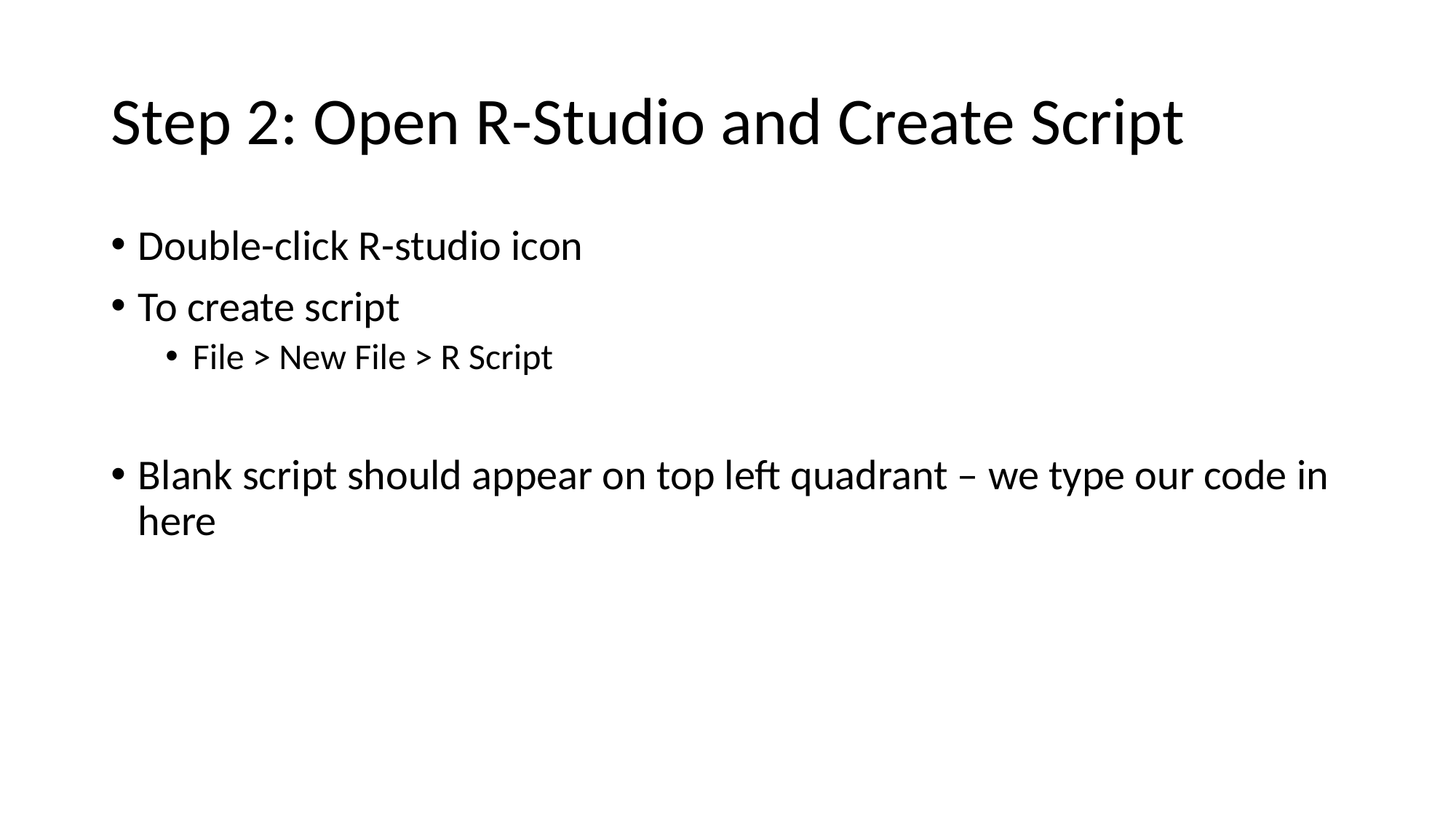

# Step 2: Open R-Studio and Create Script
Double-click R-studio icon
To create script
File > New File > R Script

Blank script should appear on top left quadrant – we type our code in here